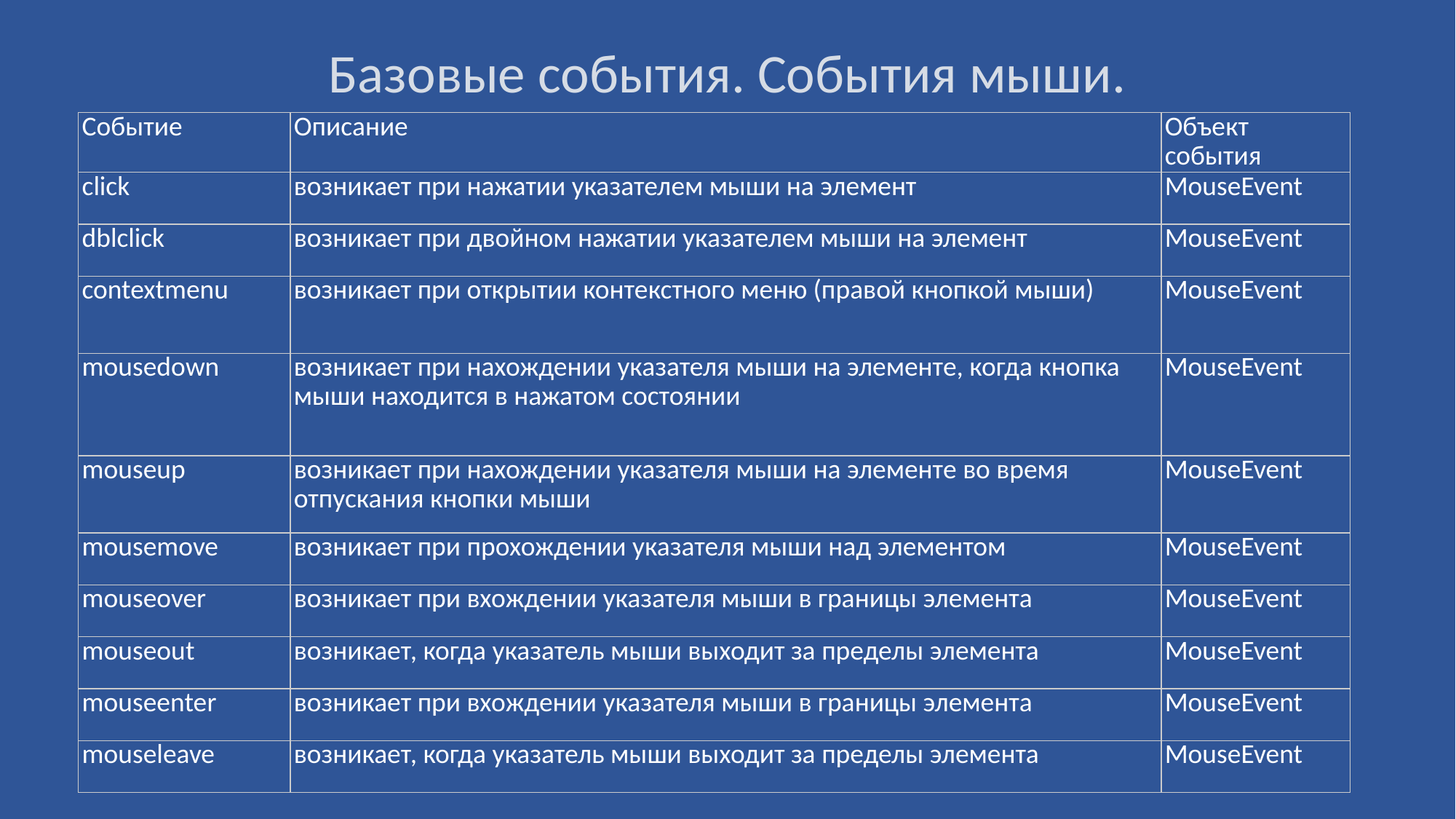

# Базовые события. События мыши.
| Событие | Описание | Объект события |
| --- | --- | --- |
| click | возникает при нажатии указателем мыши на элемент | MouseEvent |
| dblclick | возникает при двойном нажатии указателем мыши на элемент | MouseEvent |
| contextmenu | возникает при открытии контекстного меню (правой кнопкой мыши) | MouseEvent |
| mousedown | возникает при нахождении указателя мыши на элементе, когда кнопка мыши находится в нажатом состоянии | MouseEvent |
| mouseup | возникает при нахождении указателя мыши на элементе во время отпускания кнопки мыши | MouseEvent |
| mousemove | возникает при прохождении указателя мыши над элементом | MouseEvent |
| mouseover | возникает при вхождении указателя мыши в границы элемента | MouseEvent |
| mouseout | возникает, когда указатель мыши выходит за пределы элемента | MouseEvent |
| mouseenter | возникает при вхождении указателя мыши в границы элемента | MouseEvent |
| mouseleave | возникает, когда указатель мыши выходит за пределы элемента | MouseEvent |